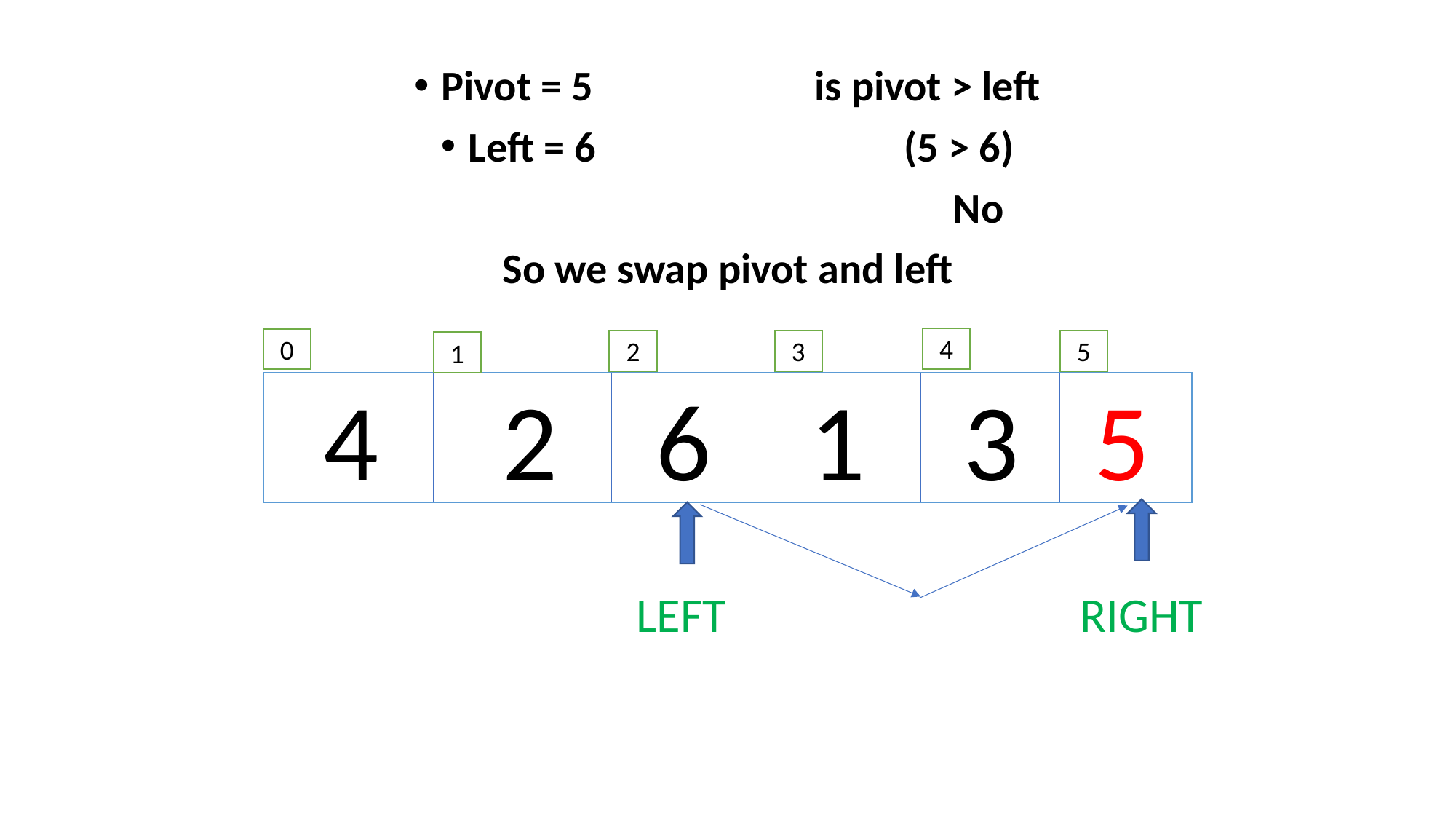

Pivot = 5                       is pivot > left
Left = 6                                (5 > 6)
                                                    No
So we swap pivot and left

4
0
2
3
5
1

  4     2    6    1    3   5

RIGHT
LEFT